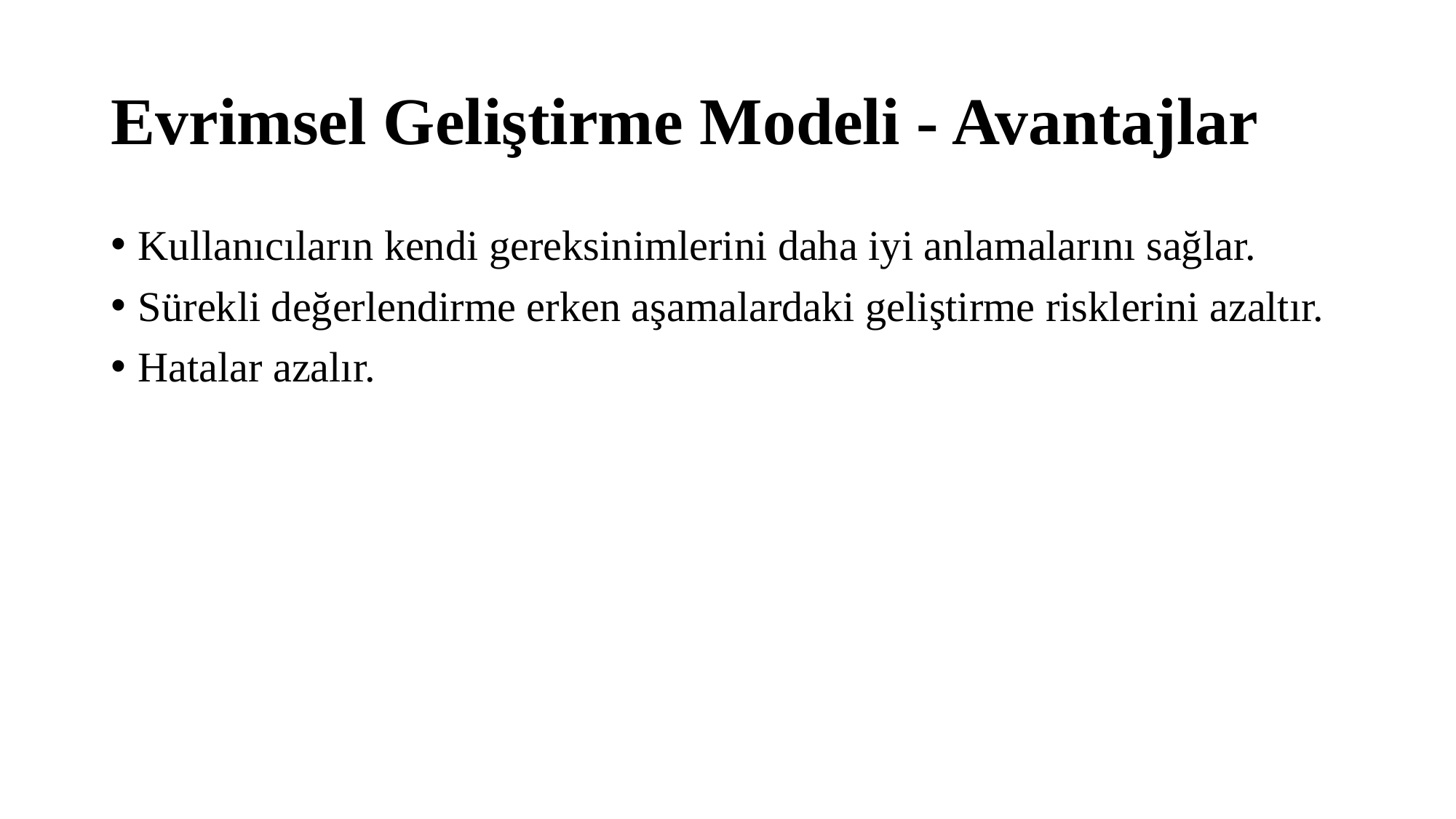

# Evrimsel Geliştirme Modeli - Avantajlar
Kullanıcıların kendi gereksinimlerini daha iyi anlamalarını sağlar.
Sürekli değerlendirme erken aşamalardaki geliştirme risklerini azaltır.
Hatalar azalır.